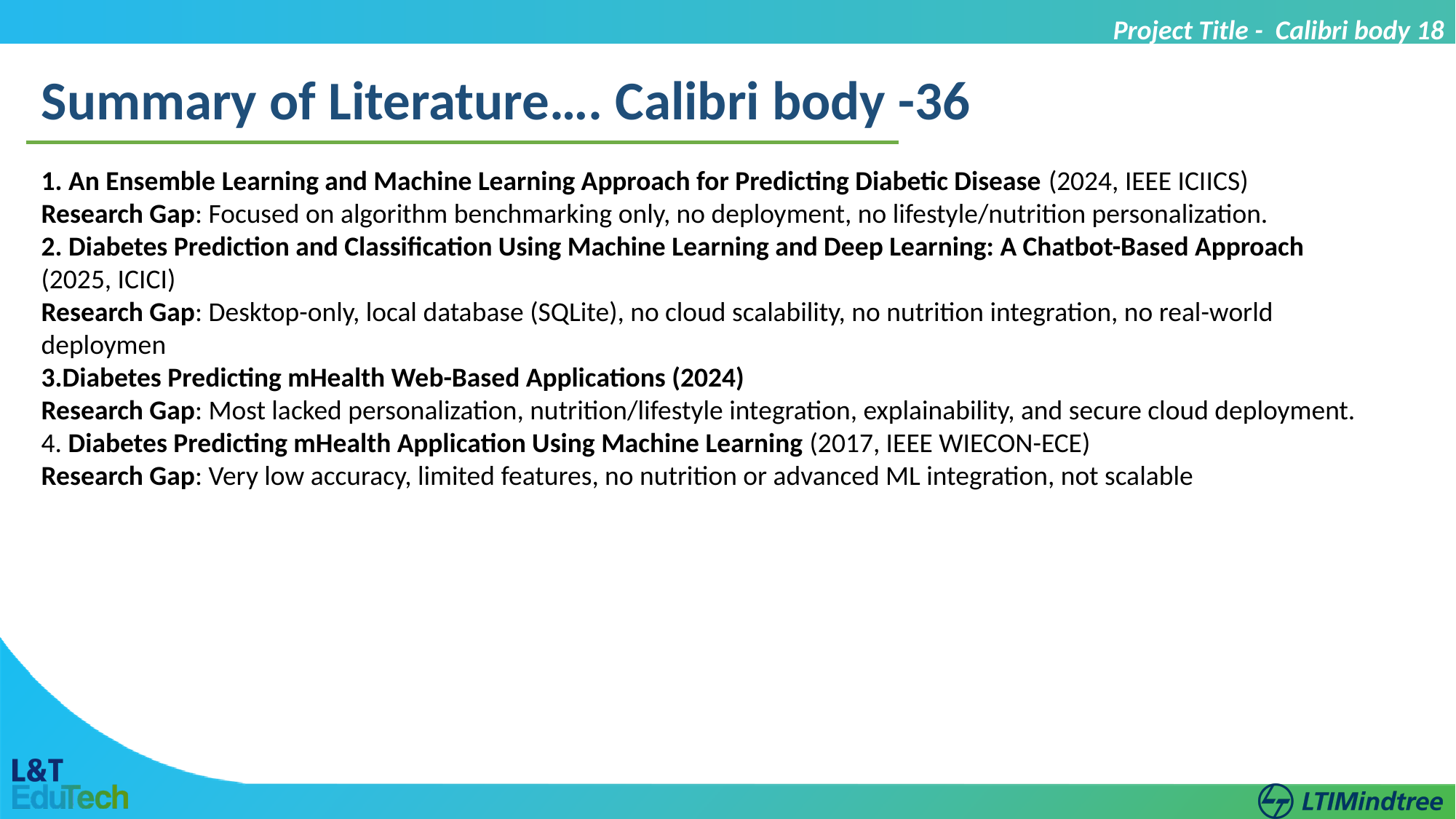

Project Title -  Calibri body 18

Summary of Literature…. Calibri body -36
1. An Ensemble Learning and Machine Learning Approach for Predicting Diabetic Disease (2024, IEEE ICIICS)
Research Gap: Focused on algorithm benchmarking only, no deployment, no lifestyle/nutrition personalization.
2. Diabetes Prediction and Classification Using Machine Learning and Deep Learning: A Chatbot-Based Approach (2025, ICICI)
Research Gap: Desktop-only, local database (SQLite), no cloud scalability, no nutrition integration, no real-world deploymen
3.Diabetes Predicting mHealth Web-Based Applications (2024)
Research Gap: Most lacked personalization, nutrition/lifestyle integration, explainability, and secure cloud deployment.
4. Diabetes Predicting mHealth Application Using Machine Learning (2017, IEEE WIECON-ECE)
Research Gap: Very low accuracy, limited features, no nutrition or advanced ML integration, not scalable